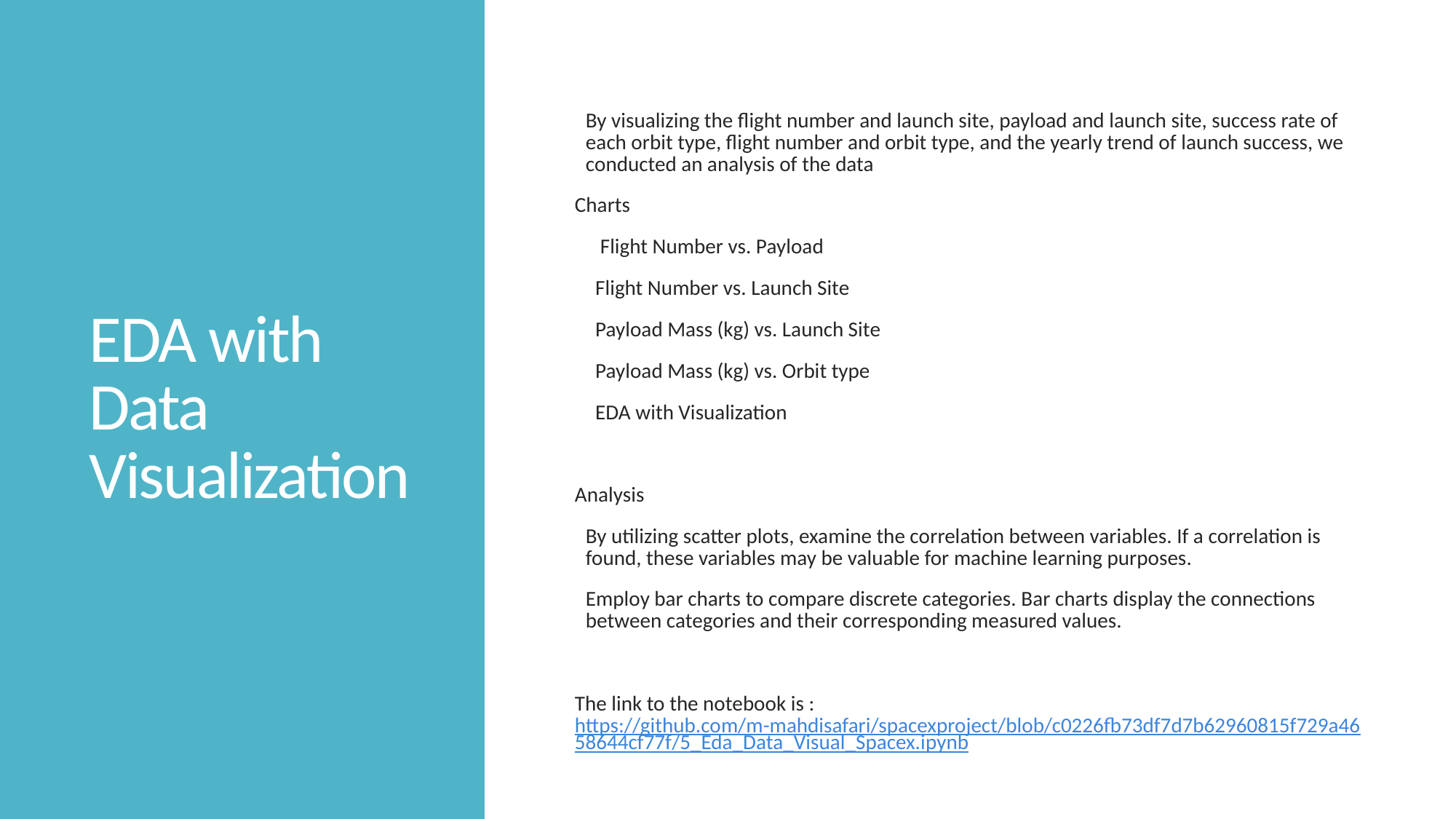

# EDA with Data Visualization
By visualizing the flight number and launch site, payload and launch site, success rate of each orbit type, flight number and orbit type, and the yearly trend of launch success, we conducted an analysis of the data
Charts
 Flight Number vs. Payload
Flight Number vs. Launch Site
Payload Mass (kg) vs. Launch Site
Payload Mass (kg) vs. Orbit type
EDA with Visualization

Analysis
By utilizing scatter plots, examine the correlation between variables. If a correlation is found, these variables may be valuable for machine learning purposes.
Employ bar charts to compare discrete categories. Bar charts display the connections between categories and their corresponding measured values.

The link to the notebook is : https://github.com/m-mahdisafari/spacexproject/blob/c0226fb73df7d7b62960815f729a4658644cf77f/5_Eda_Data_Visual_Spacex.ipynb